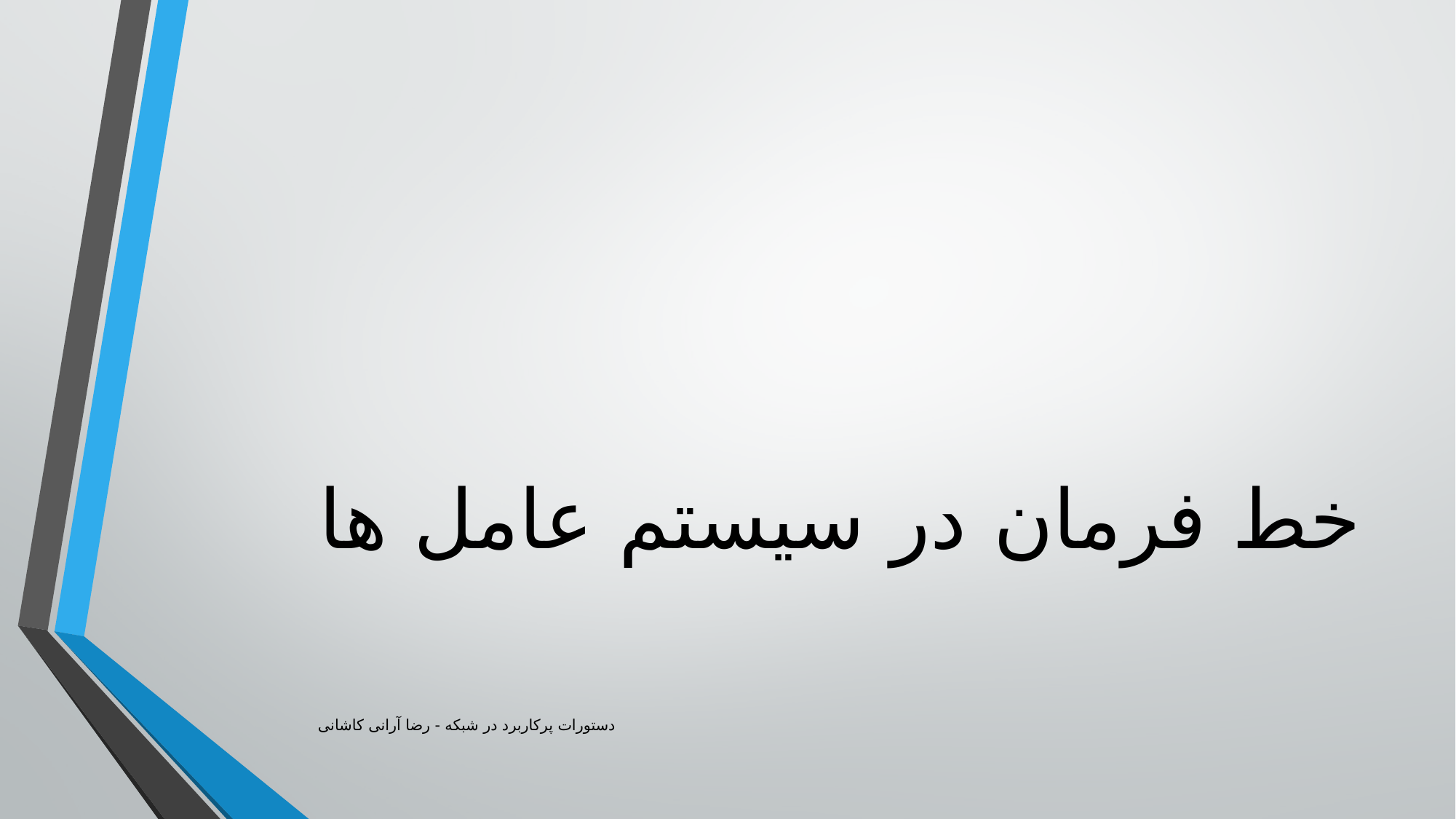

# خط فرمان در سیستم عامل ها
دستورات پرکاربرد در شبکه - رضا آرانی کاشانی